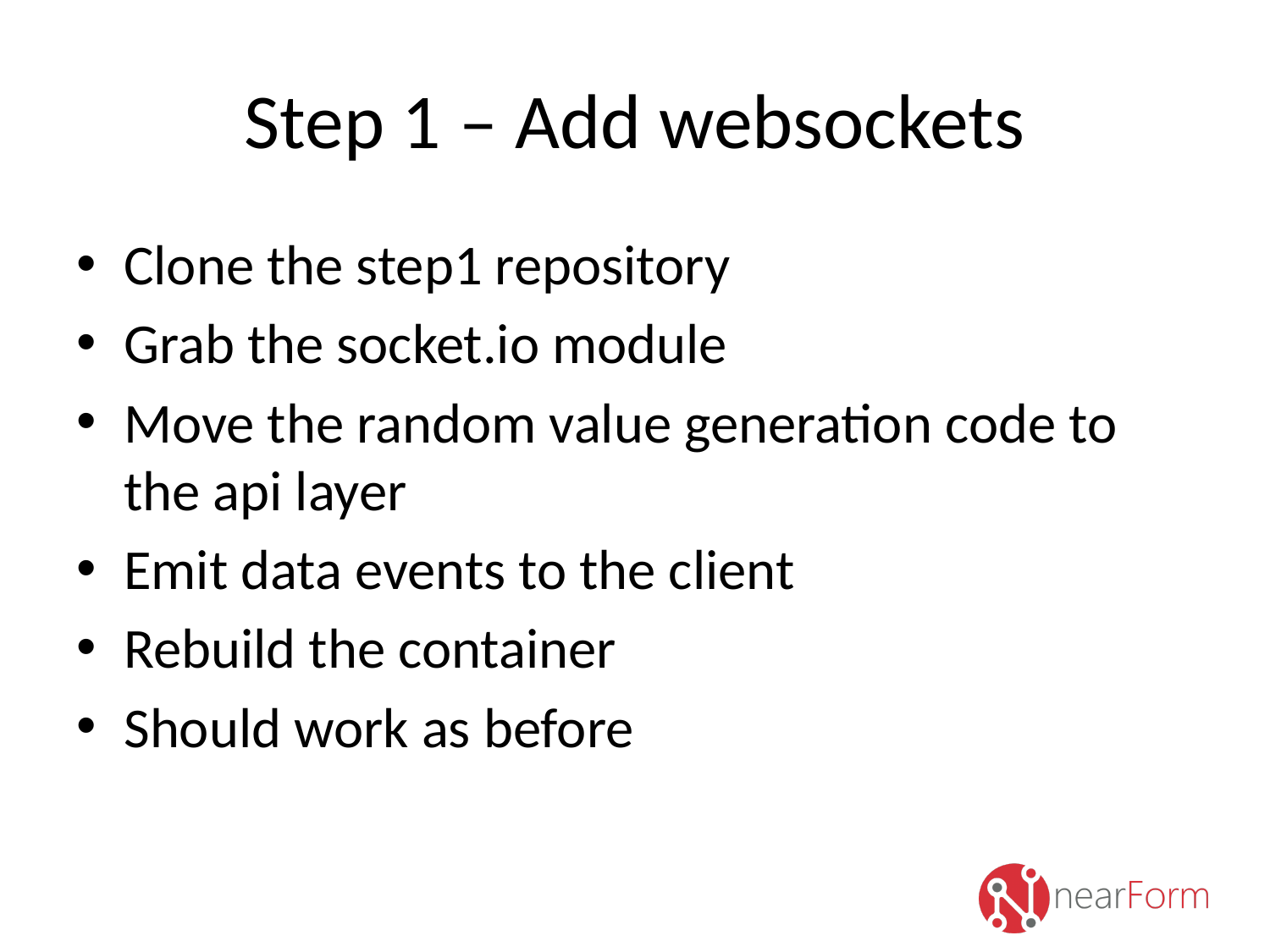

# Step 1 – Add websockets
Clone the step1 repository
Grab the socket.io module
Move the random value generation code to the api layer
Emit data events to the client
Rebuild the container
Should work as before